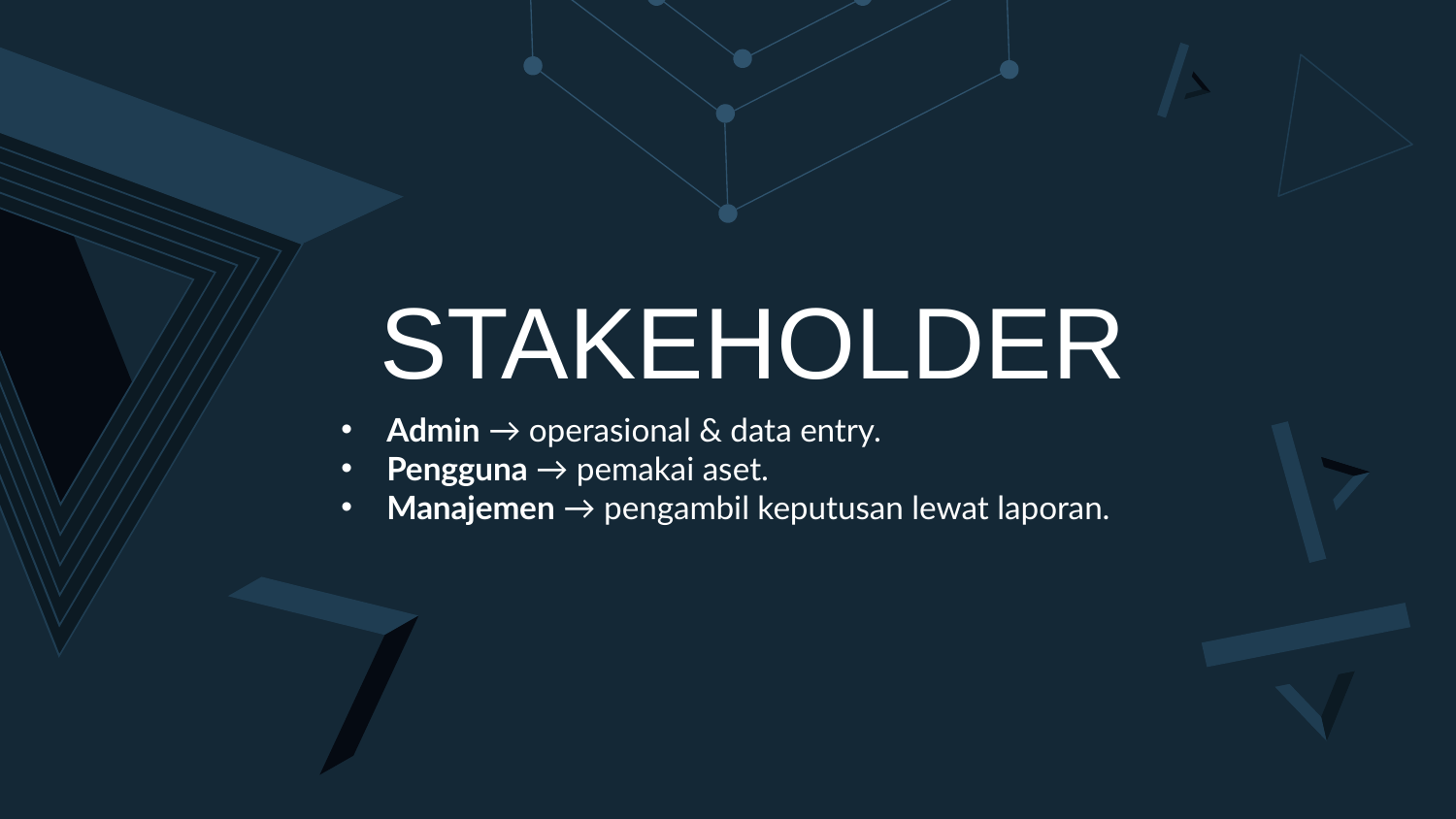

# STAKEHOLDER
Admin → operasional & data entry.
Pengguna → pemakai aset.
Manajemen → pengambil keputusan lewat laporan.